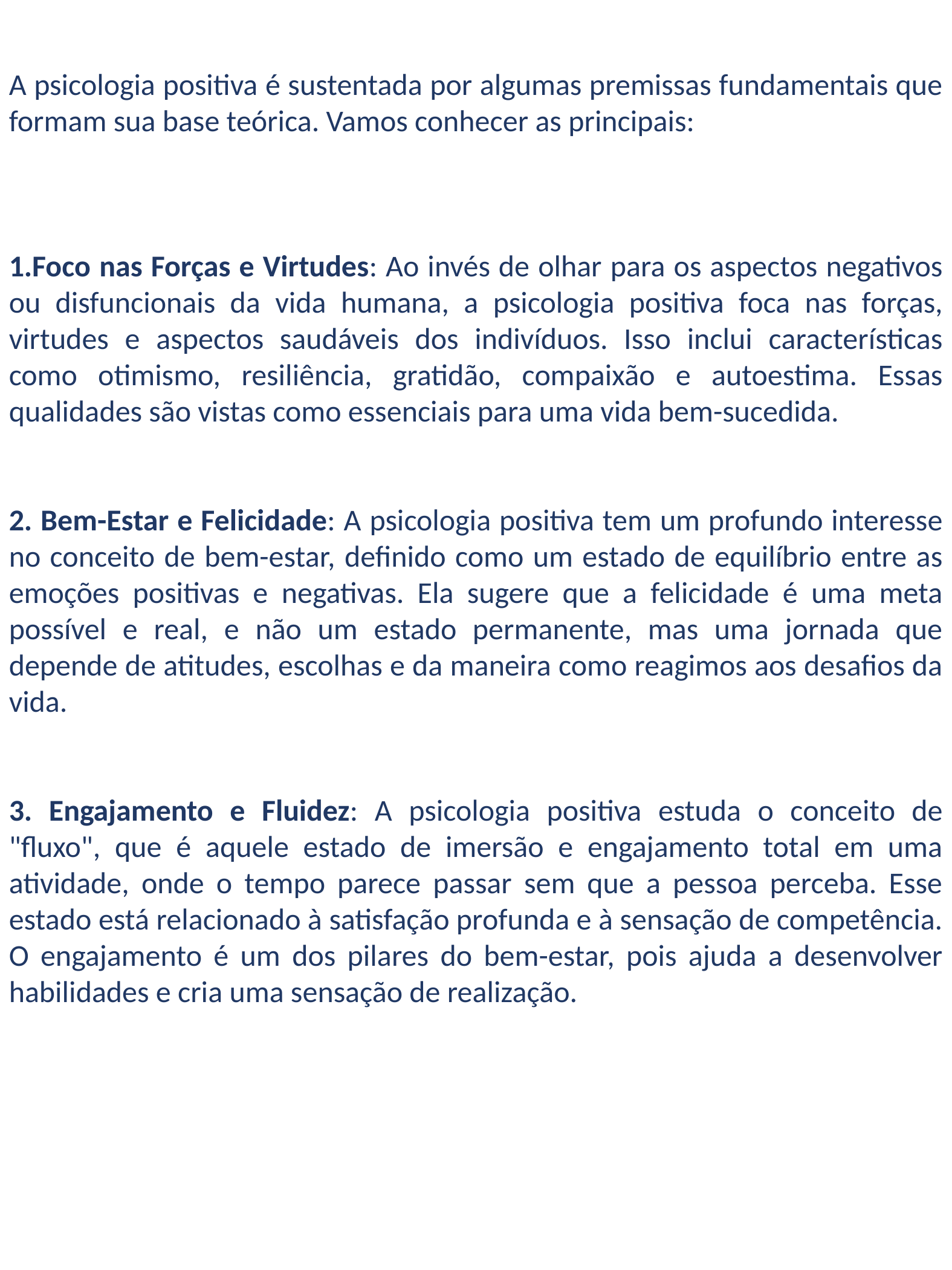

A psicologia positiva é sustentada por algumas premissas fundamentais que formam sua base teórica. Vamos conhecer as principais:

Foco nas Forças e Virtudes: Ao invés de olhar para os aspectos negativos ou disfuncionais da vida humana, a psicologia positiva foca nas forças, virtudes e aspectos saudáveis dos indivíduos. Isso inclui características como otimismo, resiliência, gratidão, compaixão e autoestima. Essas qualidades são vistas como essenciais para uma vida bem-sucedida.

2. Bem-Estar e Felicidade: A psicologia positiva tem um profundo interesse no conceito de bem-estar, definido como um estado de equilíbrio entre as emoções positivas e negativas. Ela sugere que a felicidade é uma meta possível e real, e não um estado permanente, mas uma jornada que depende de atitudes, escolhas e da maneira como reagimos aos desafios da vida.

3. Engajamento e Fluidez: A psicologia positiva estuda o conceito de "fluxo", que é aquele estado de imersão e engajamento total em uma atividade, onde o tempo parece passar sem que a pessoa perceba. Esse estado está relacionado à satisfação profunda e à sensação de competência. O engajamento é um dos pilares do bem-estar, pois ajuda a desenvolver habilidades e cria uma sensação de realização.